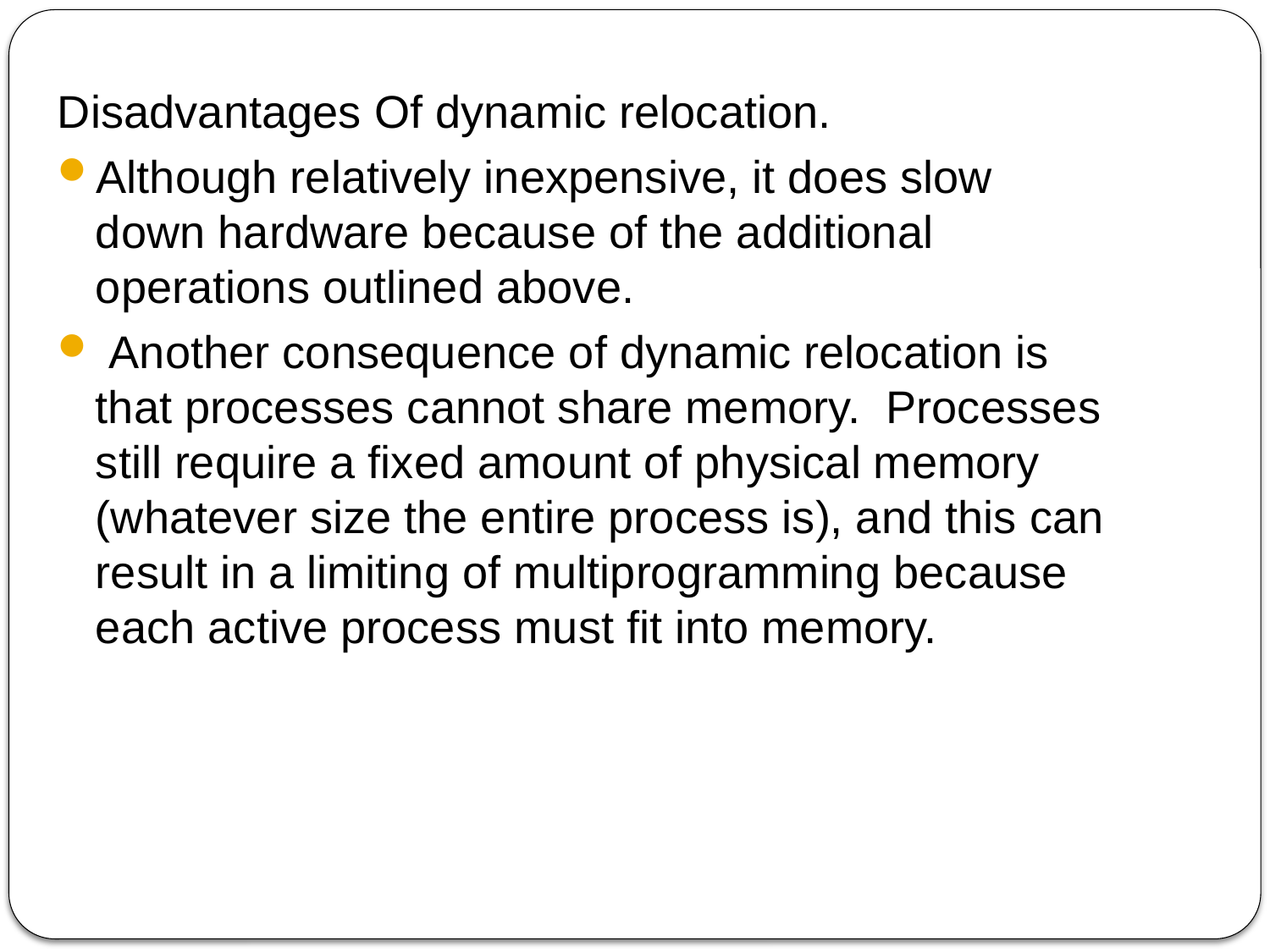

Disadvantages Of dynamic relocation.
Although relatively inexpensive, it does slow down hardware because of the additional operations outlined above.
 Another consequence of dynamic relocation is that processes cannot share memory.  Processes still require a fixed amount of physical memory (whatever size the entire process is), and this can result in a limiting of multiprogramming because each active process must fit into memory.